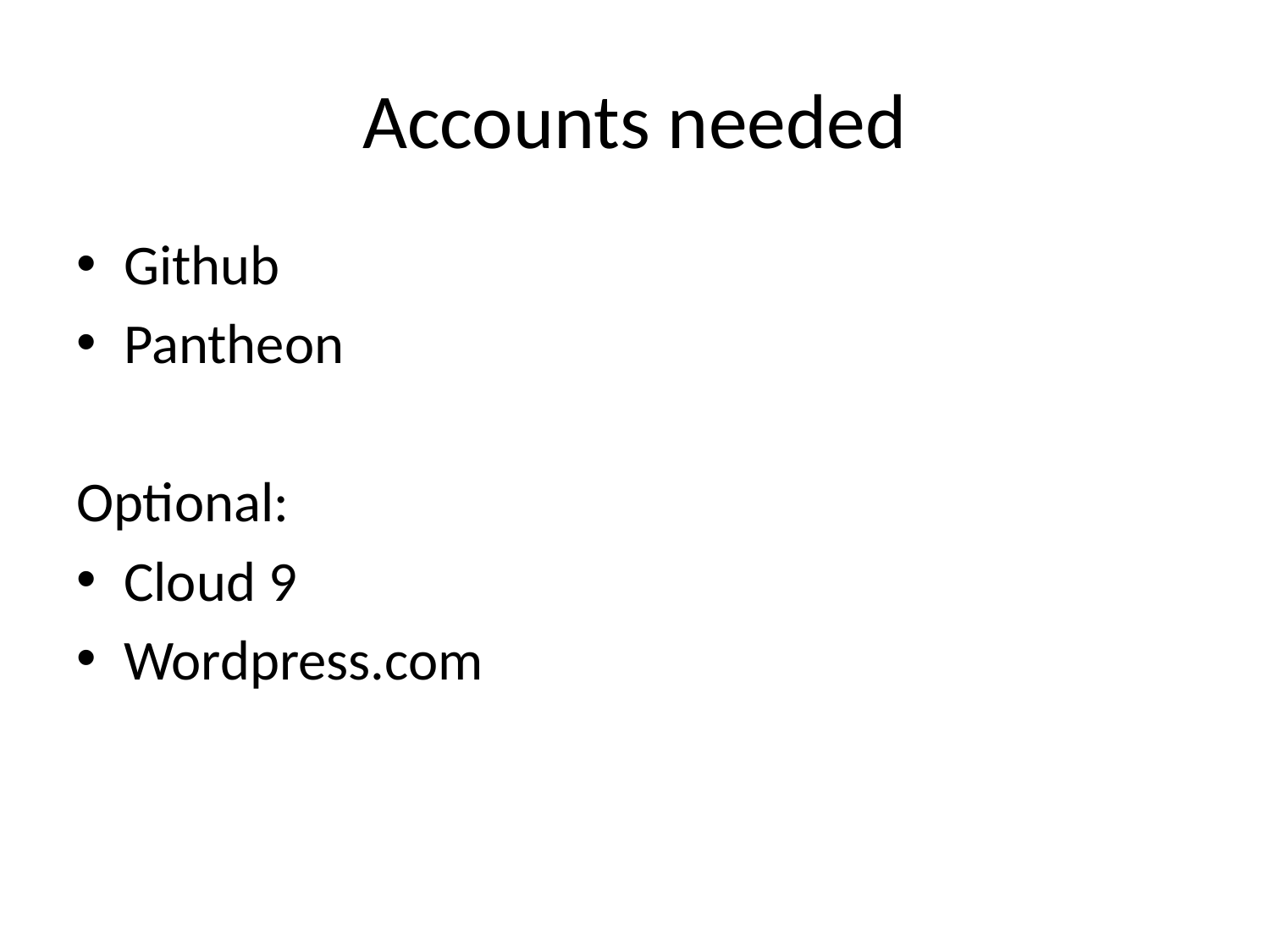

# Accounts needed
Github
Pantheon

Optional:
Cloud 9
Wordpress.com